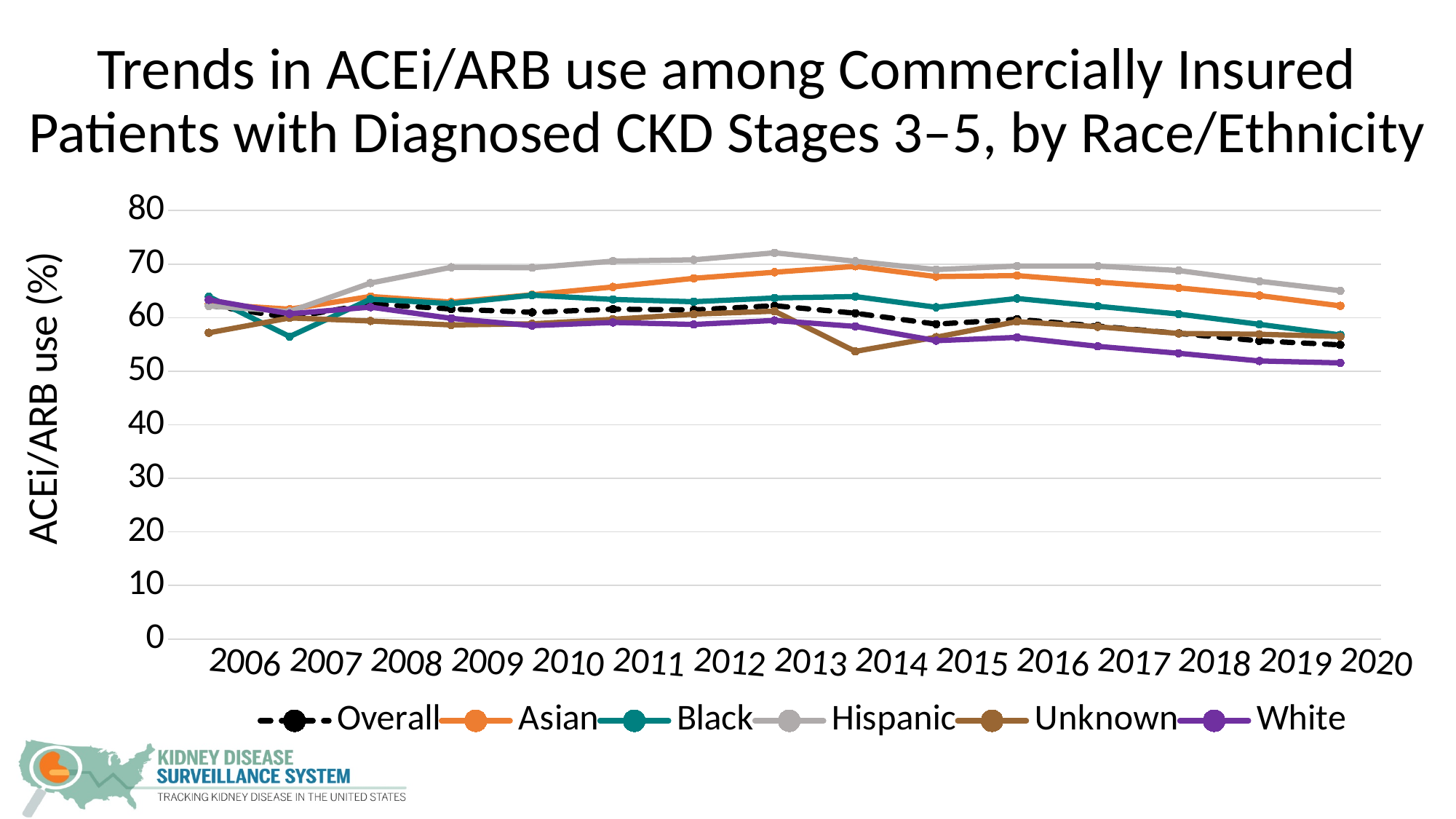

# Trends in ACEi/ARB use among Commercially Insured Patients with Diagnosed CKD Stages 3–5, by Race/Ethnicity

### Chart

| Category | Overall | Asian | Black | Hispanic | Unknown | White |
|---|---|---|---|---|---|---|
| 2006 | 62.312325048774284 | 62.53369272237197 | 63.932518906340896 | 62.18411552346571 | 57.173562600752284 | 63.32838038632987 |
| 2007 | 59.98658700158517 | 61.58301158301158 | 56.47231389805647 | 61.147757255936675 | 59.951100244498775 | 60.72321800750313 |
| 2008 | 62.57120609811073 | 63.9572192513369 | 63.45848757271285 | 66.45506181089208 | 59.38292476754015 | 61.961605584642236 |
| 2009 | 61.61618657048274 | 62.90956749672346 | 62.62446657183499 | 69.40390363988043 | 58.63730213351686 | 59.866585809581565 |
| 2010 | 60.99653221390765 | 64.27566807313643 | 64.19891046235507 | 69.31189032428158 | 58.85306553911205 | 58.50914205344585 |
| 2011 | 61.58932797819695 | 65.72900158478605 | 63.400156792473965 | 70.55312375646638 | 59.694811800610374 | 59.108442083381455 |
| 2012 | 61.45443716497916 | 67.34968994338097 | 62.975746268656714 | 70.7968401167783 | 60.65248738284066 | 58.73067441282703 |
| 2013 | 62.225299651401556 | 68.48104210281461 | 63.67021672748939 | 72.10393612550777 | 61.212297828937785 | 59.485403566329474 |
| 2014 | 60.83276748472209 | 69.58285052143685 | 63.93998063891578 | 70.52649789516175 | 53.70604337755317 | 58.36408602985925 |
| 2015 | 58.794378743476635 | 67.65821824252542 | 61.941486715096026 | 68.97961037191772 | 56.353388962084615 | 55.70186286245684 |
| 2016 | 59.69613011249524 | 67.85796368650885 | 63.578853578853575 | 69.63098232436343 | 59.2656194757311 | 56.312575969422525 |
| 2017 | 58.435799731971365 | 66.6604737575476 | 62.132959051820166 | 69.62688504472187 | 58.30085736554949 | 54.64873601456212 |
| 2018 | 57.0618787410792 | 65.5588380108321 | 60.675883256528415 | 68.79410543794106 | 57.05034039394083 | 53.353055063474805 |
| 2019 | 55.66220972240566 | 64.1242536252488 | 58.751344480297256 | 66.79381794086571 | 56.89702589085766 | 51.91485284149185 |
| 2020 | 54.92355824743957 | 62.20484632654641 | 56.77523934957702 | 65.03559399877525 | 56.48547669824266 | 51.554389930757495 |